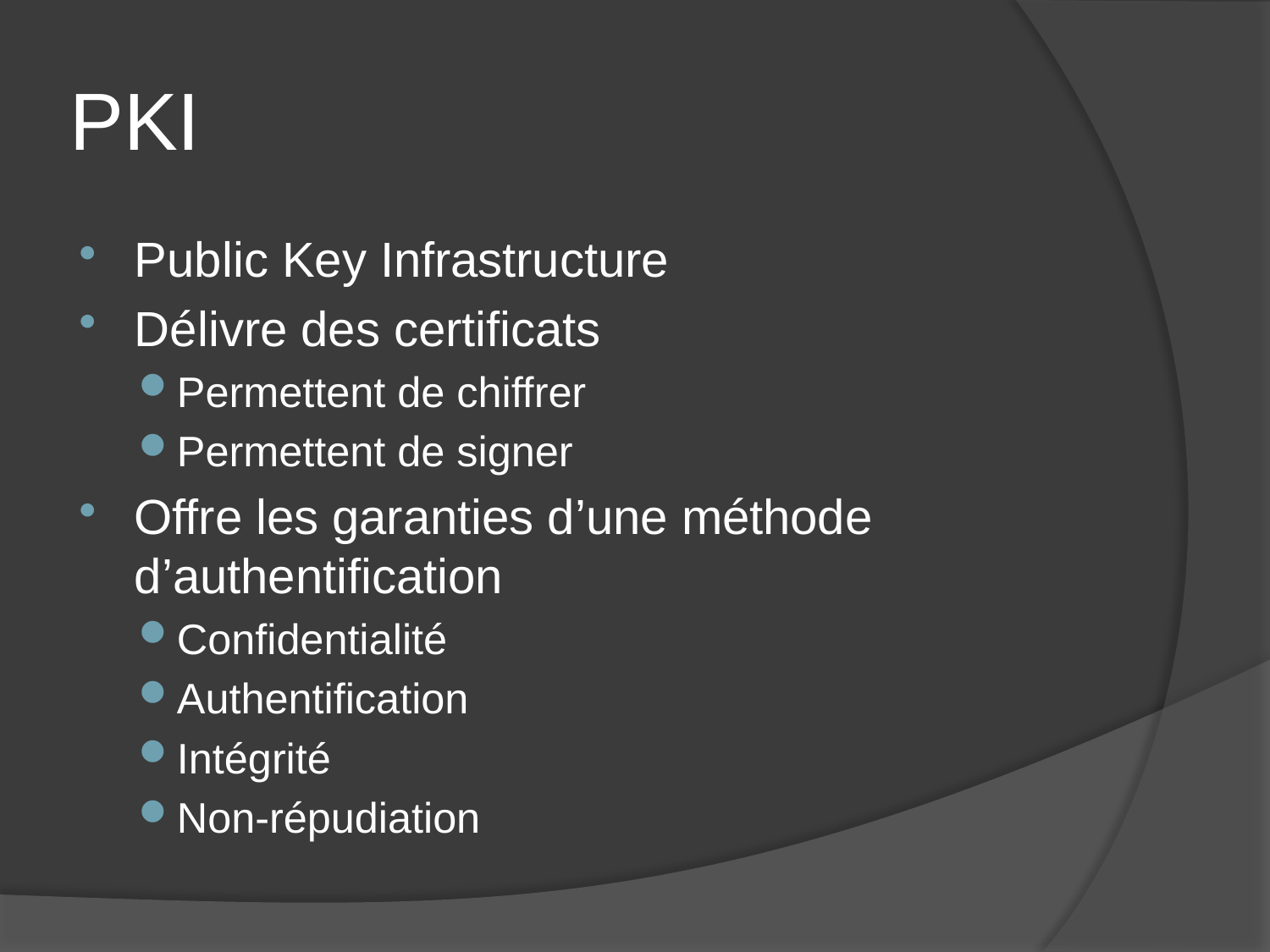

# PKI
Public Key Infrastructure
Délivre des certificats
Permettent de chiffrer
Permettent de signer
Offre les garanties d’une méthode d’authentification
Confidentialité
Authentification
Intégrité
Non-répudiation